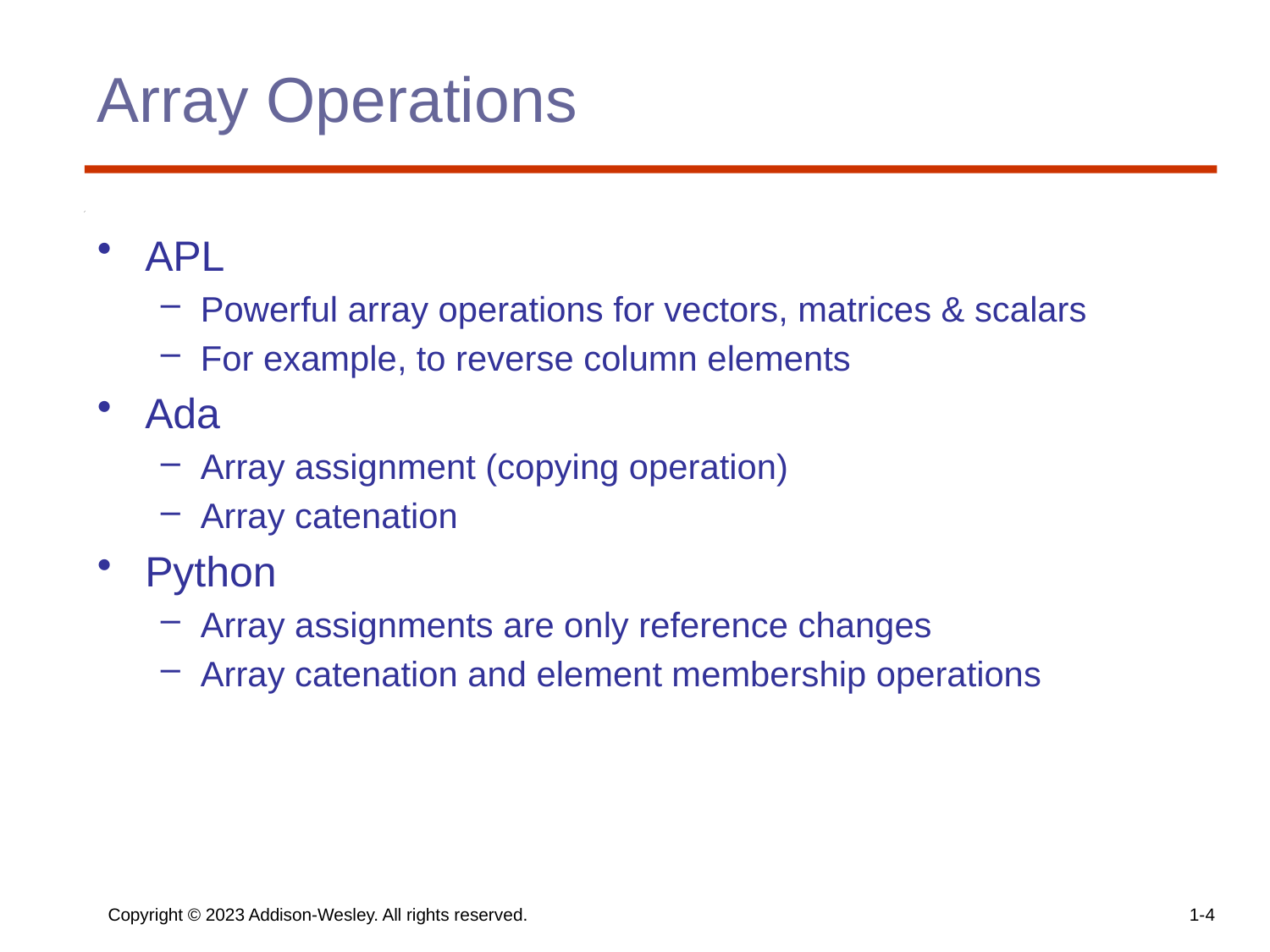

# Array Operations
APL
Powerful array operations for vectors, matrices & scalars
For example, to reverse column elements
Ada
Array assignment (copying operation)
Array catenation
Python
Array assignments are only reference changes
Array catenation and element membership operations
Copyright © 2023 Addison-Wesley. All rights reserved.
1-4